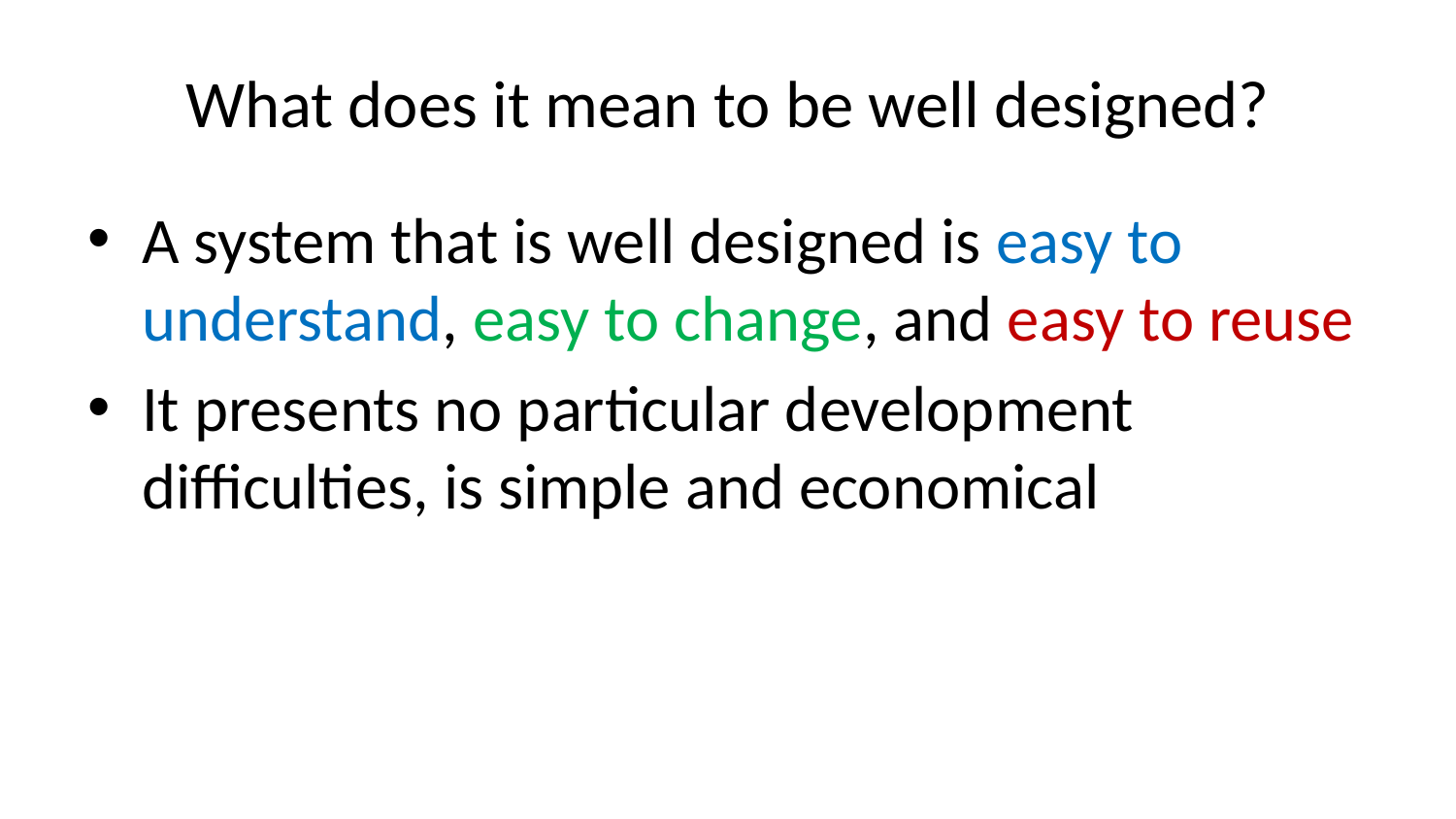

# What does it mean to be well designed?
A system that is well designed is easy to understand, easy to change, and easy to reuse
It presents no particular development difficulties, is simple and economical